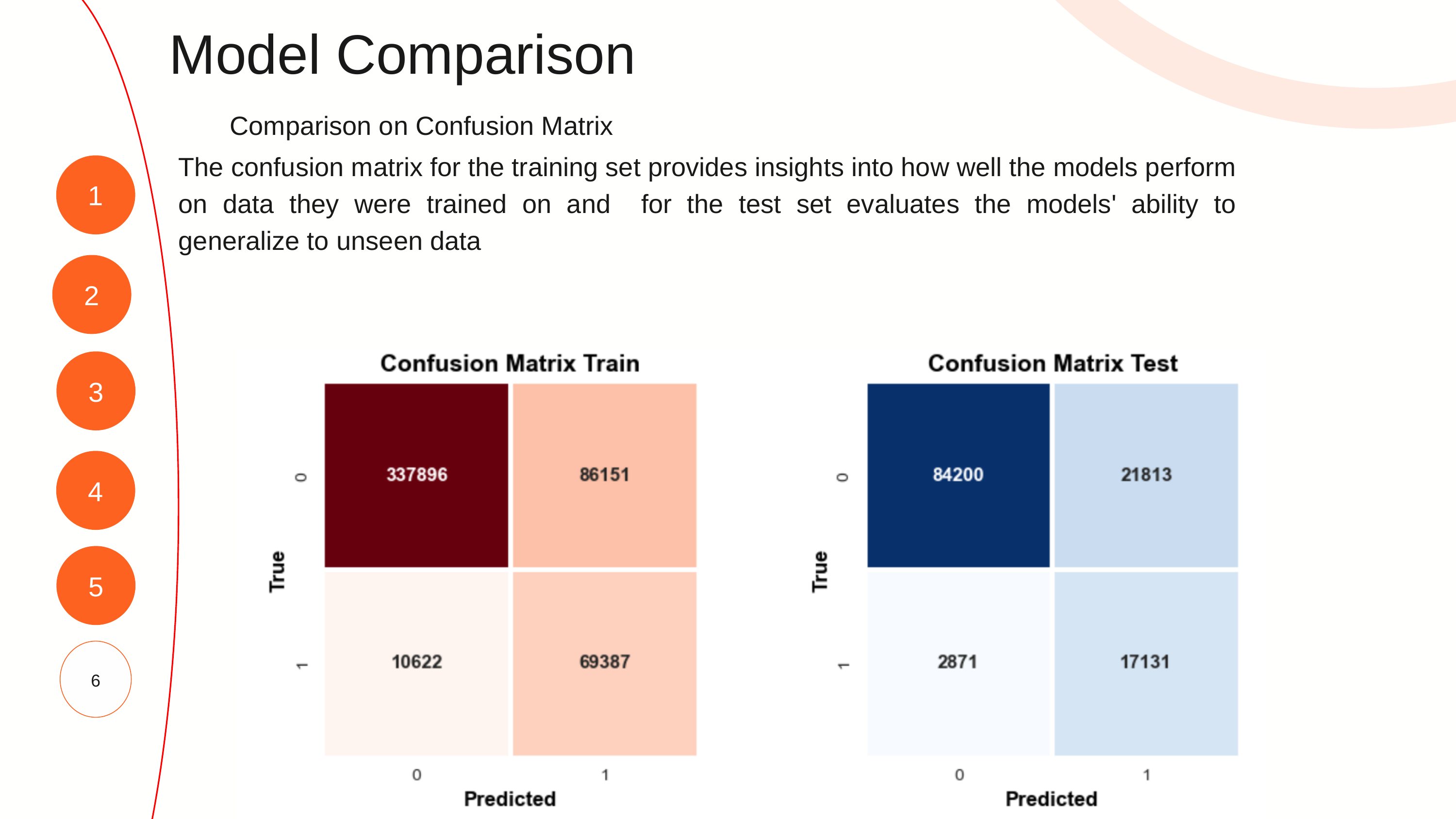

Model Comparison
Comparison on Confusion Matrix
The confusion matrix for the training set provides insights into how well the models perform on data they were trained on and  for the test set evaluates the models' ability to generalize to unseen data

1

2

3

4

5

6